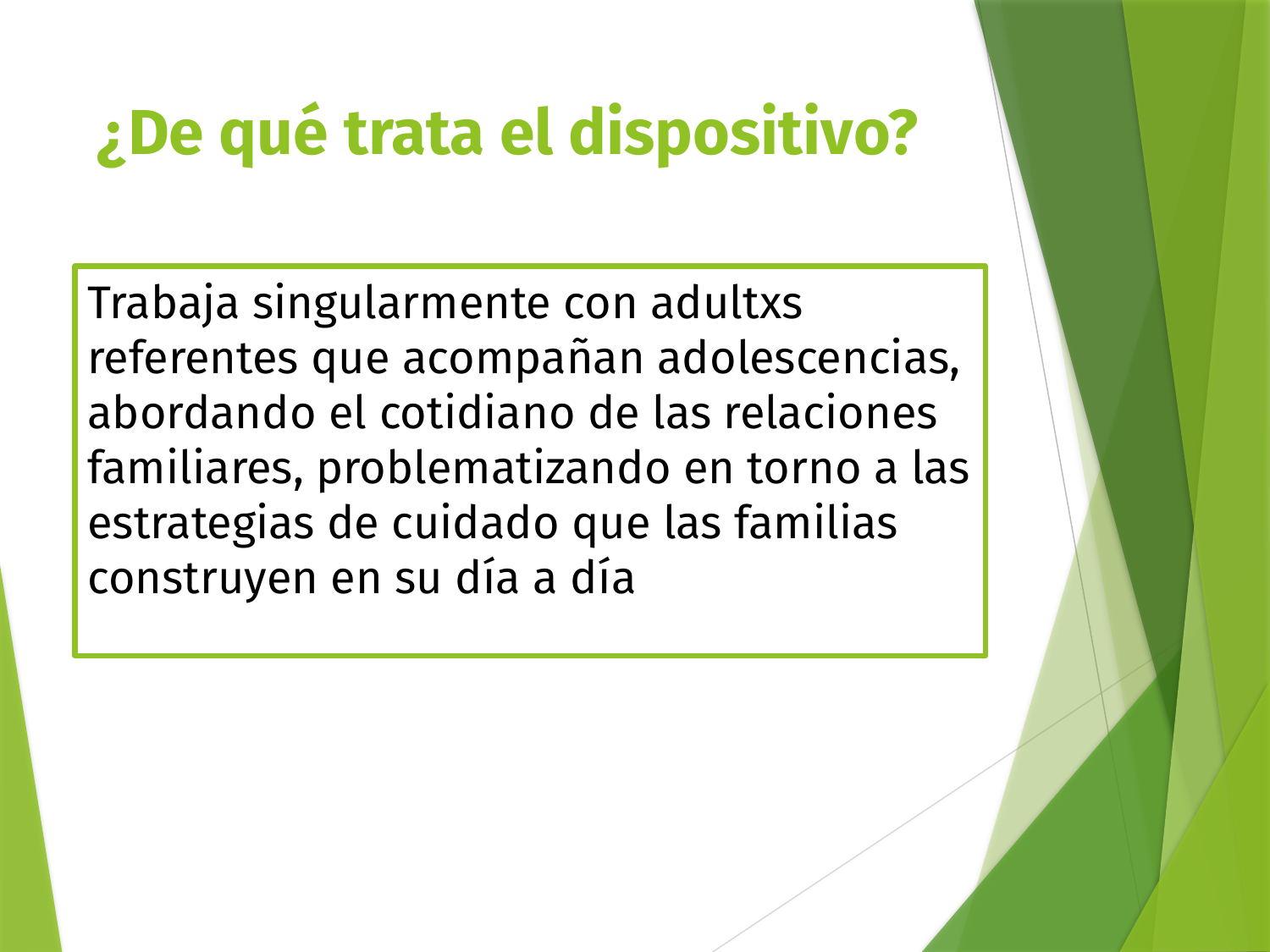

# ¿De qué trata el dispositivo?
Trabaja singularmente con adultxs referentes que acompañan adolescencias, abordando el cotidiano de las relaciones familiares, problematizando en torno a las estrategias de cuidado que las familias construyen en su día a día